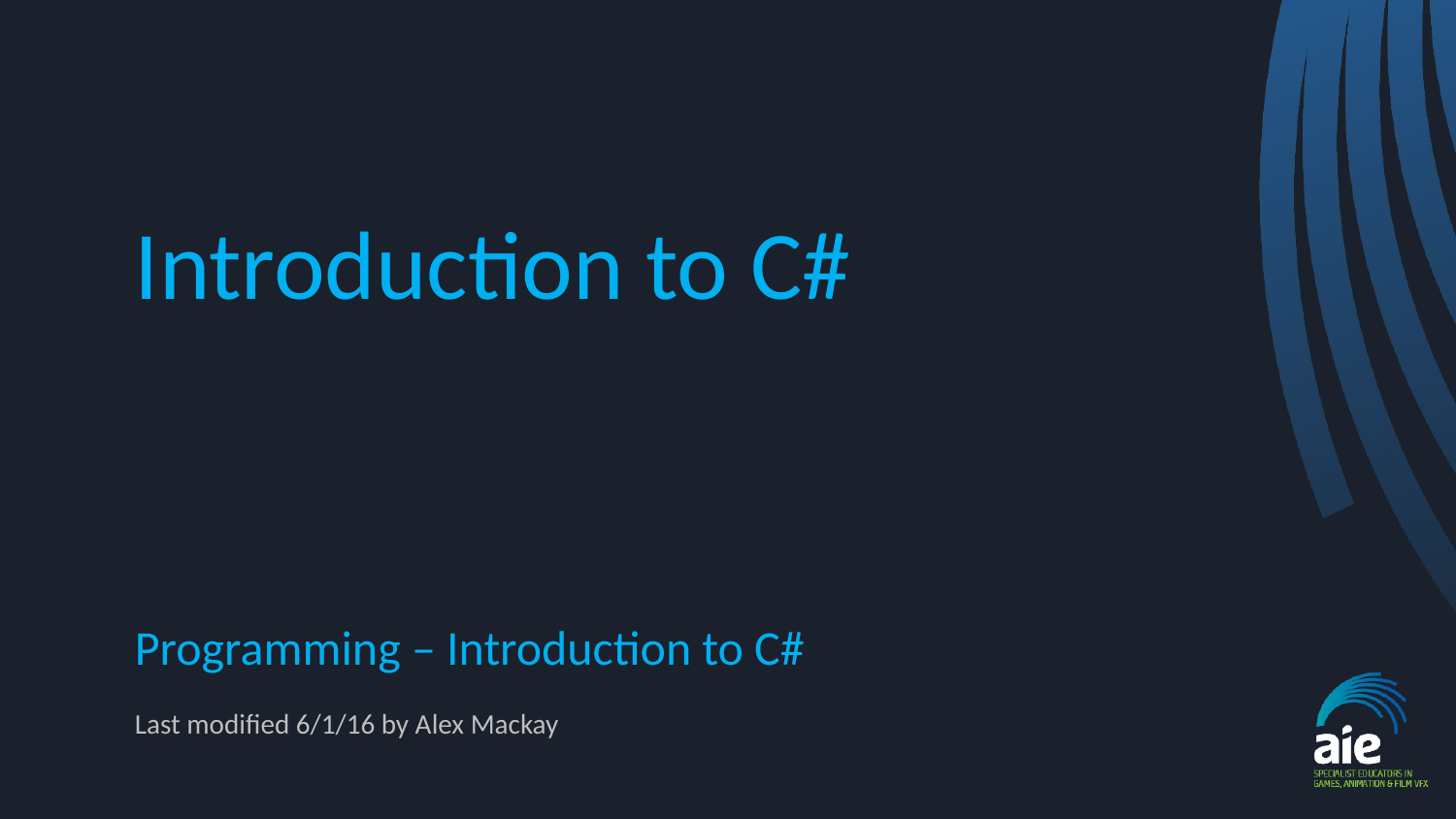

# Introduction to C#

Programming – Introduction to C#
Last modified 6/1/16 by Alex Mackay